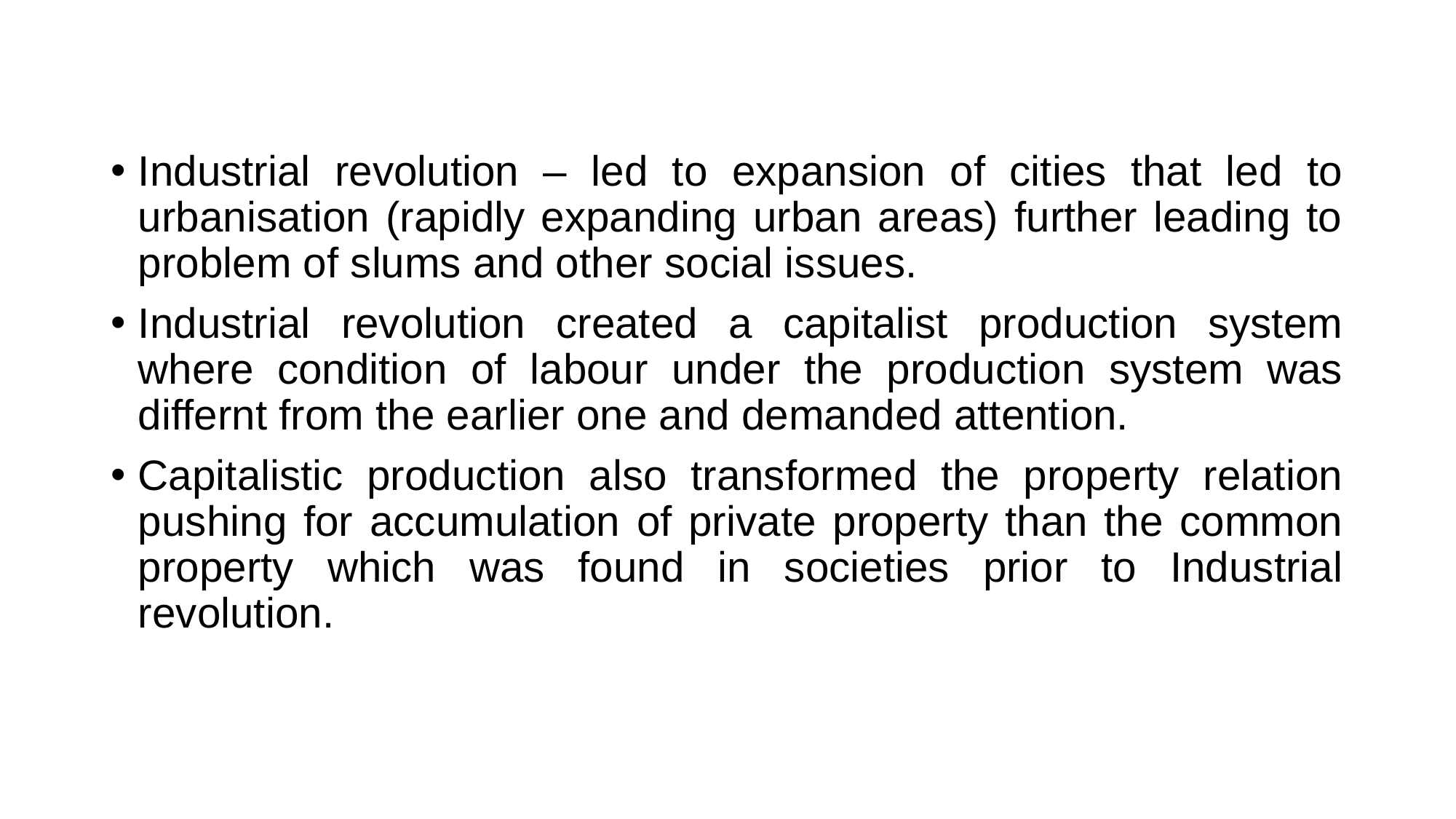

Industrial revolution – led to expansion of cities that led to urbanisation (rapidly expanding urban areas) further leading to problem of slums and other social issues.
Industrial revolution created a capitalist production system where condition of labour under the production system was differnt from the earlier one and demanded attention.
Capitalistic production also transformed the property relation pushing for accumulation of private property than the common property which was found in societies prior to Industrial revolution.